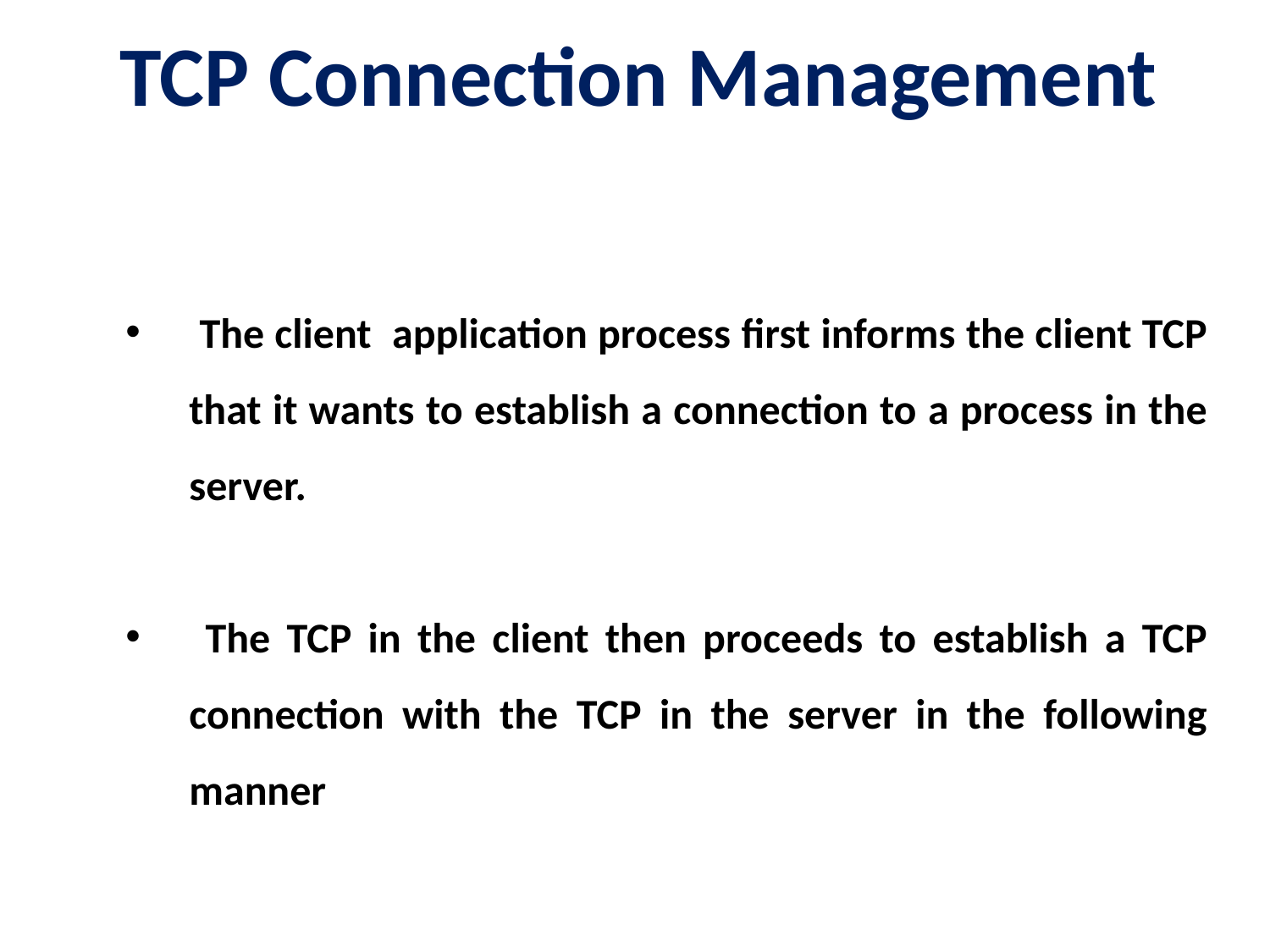

# TCP Connection Management

 The client  application process first informs the client TCP that it wants to establish a connection to a process in the server.

 The TCP in the client then proceeds to establish a TCP connection with the TCP in the server in the following manner